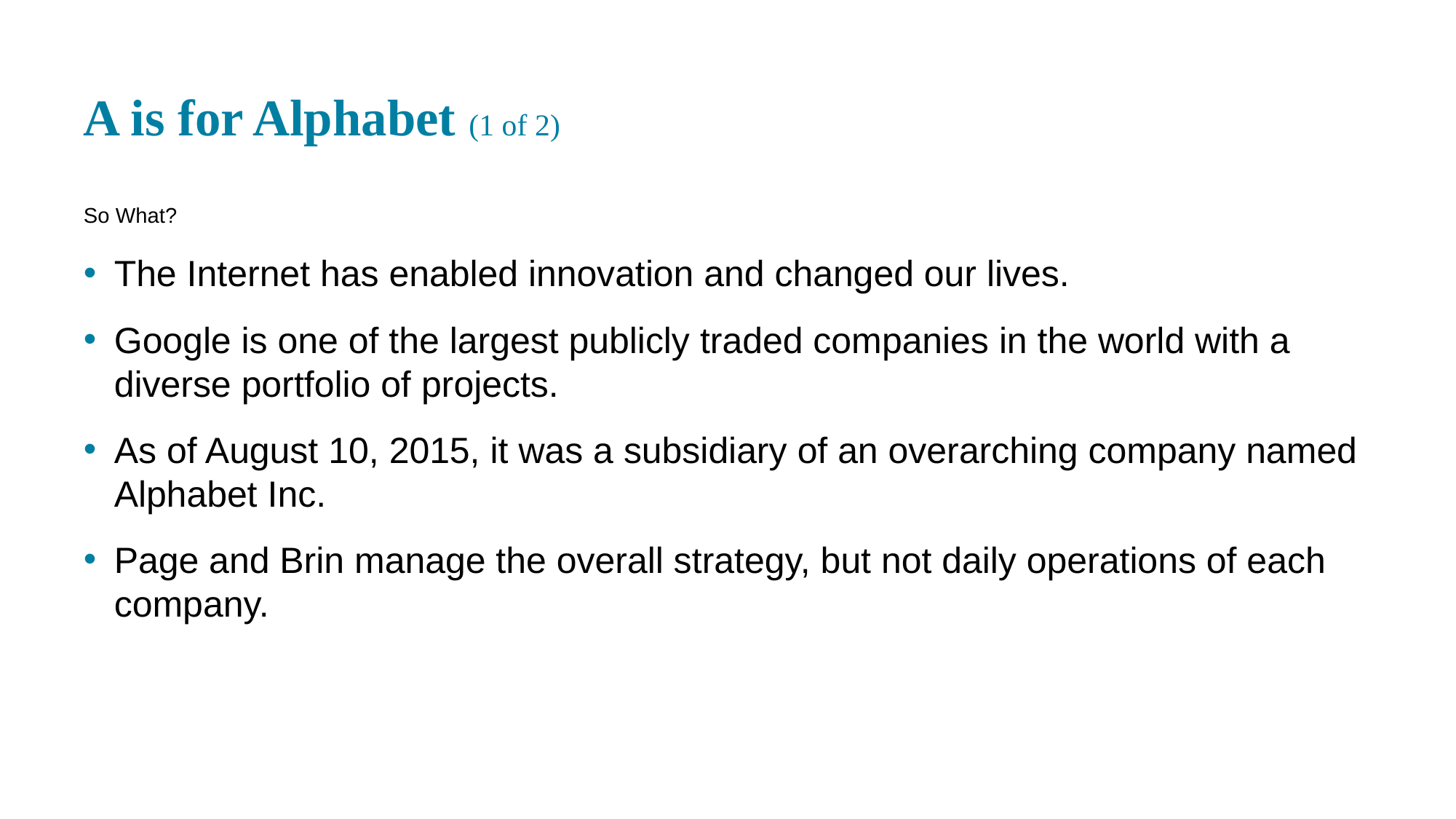

# A is for Alphabet (1 of 2)
So What?
The Internet has enabled innovation and changed our lives.
Google is one of the largest publicly traded companies in the world with a diverse portfolio of projects.
As of August 10, 2015, it was a subsidiary of an overarching company named Alphabet Inc.
Page and Brin manage the overall strategy, but not daily operations of each company.